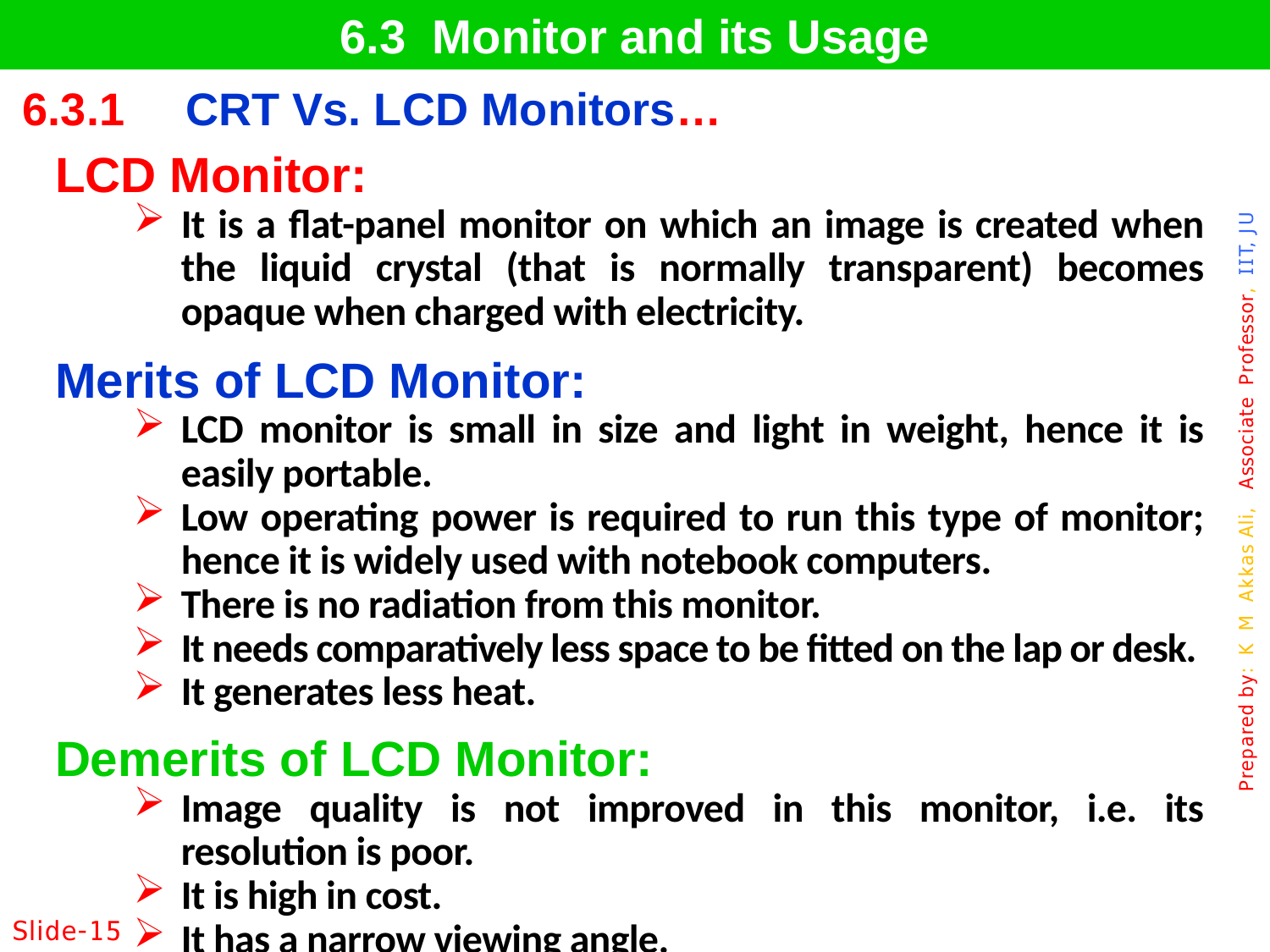

6.3  Monitor and its Usage
| 6.3.1 | CRT Vs. LCD Monitors… |
| --- | --- |
LCD Monitor:
It is a flat-panel monitor on which an image is created when the liquid crystal (that is normally transparent) becomes opaque when charged with electricity.

Merits of LCD Monitor:
LCD monitor is small in size and light in weight, hence it is easily portable.
Low operating power is required to run this type of monitor; hence it is widely used with notebook computers.
There is no radiation from this monitor.
It needs comparatively less space to be fitted on the lap or desk.
It generates less heat.

Demerits of LCD Monitor:
Image quality is not improved in this monitor, i.e. its resolution is poor.
It is high in cost.
It has a narrow viewing angle.
Slide-15